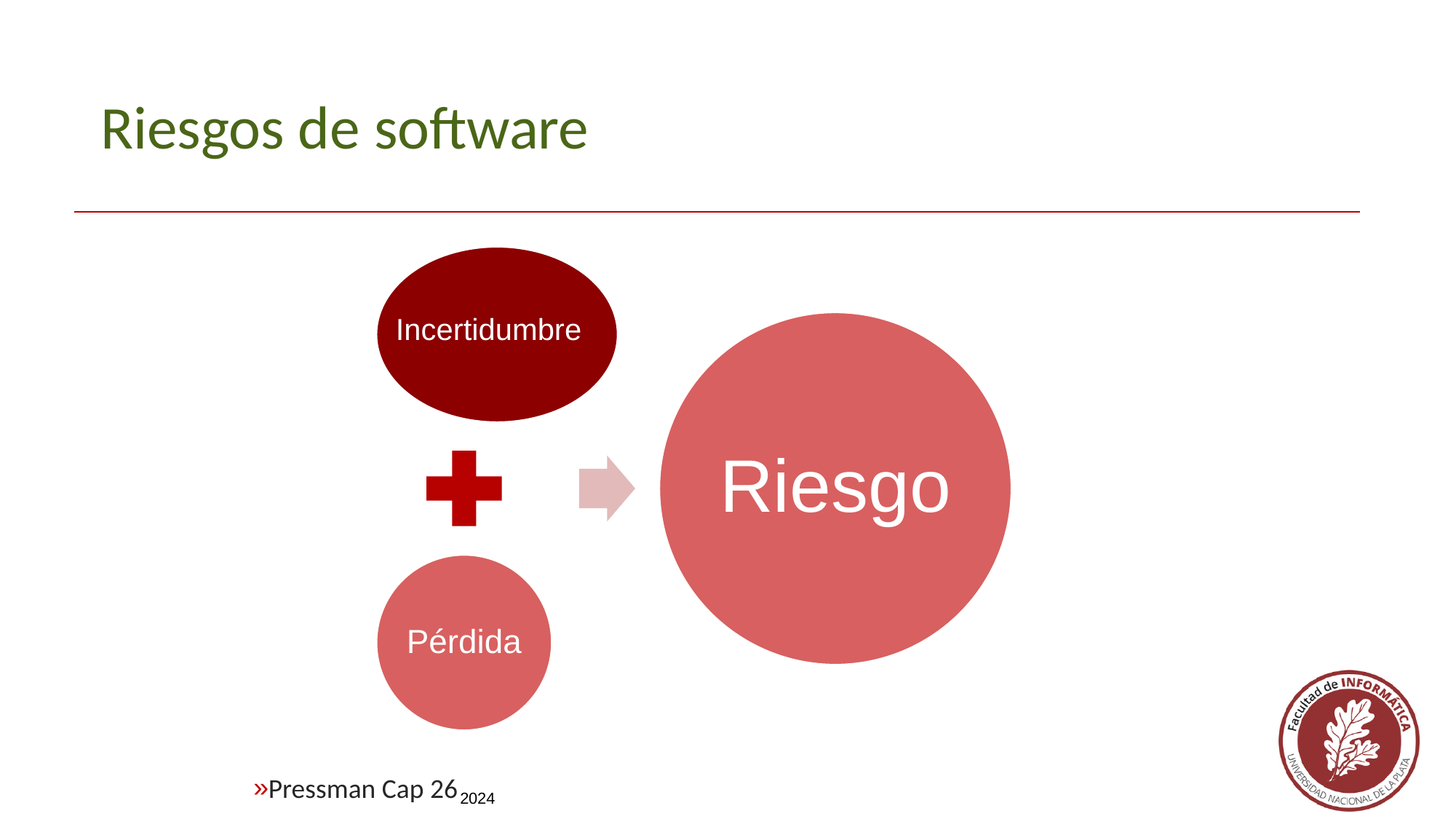

Riesgos de software

Incertidumbre

Riesgo

Pérdida
Pressman Cap 26